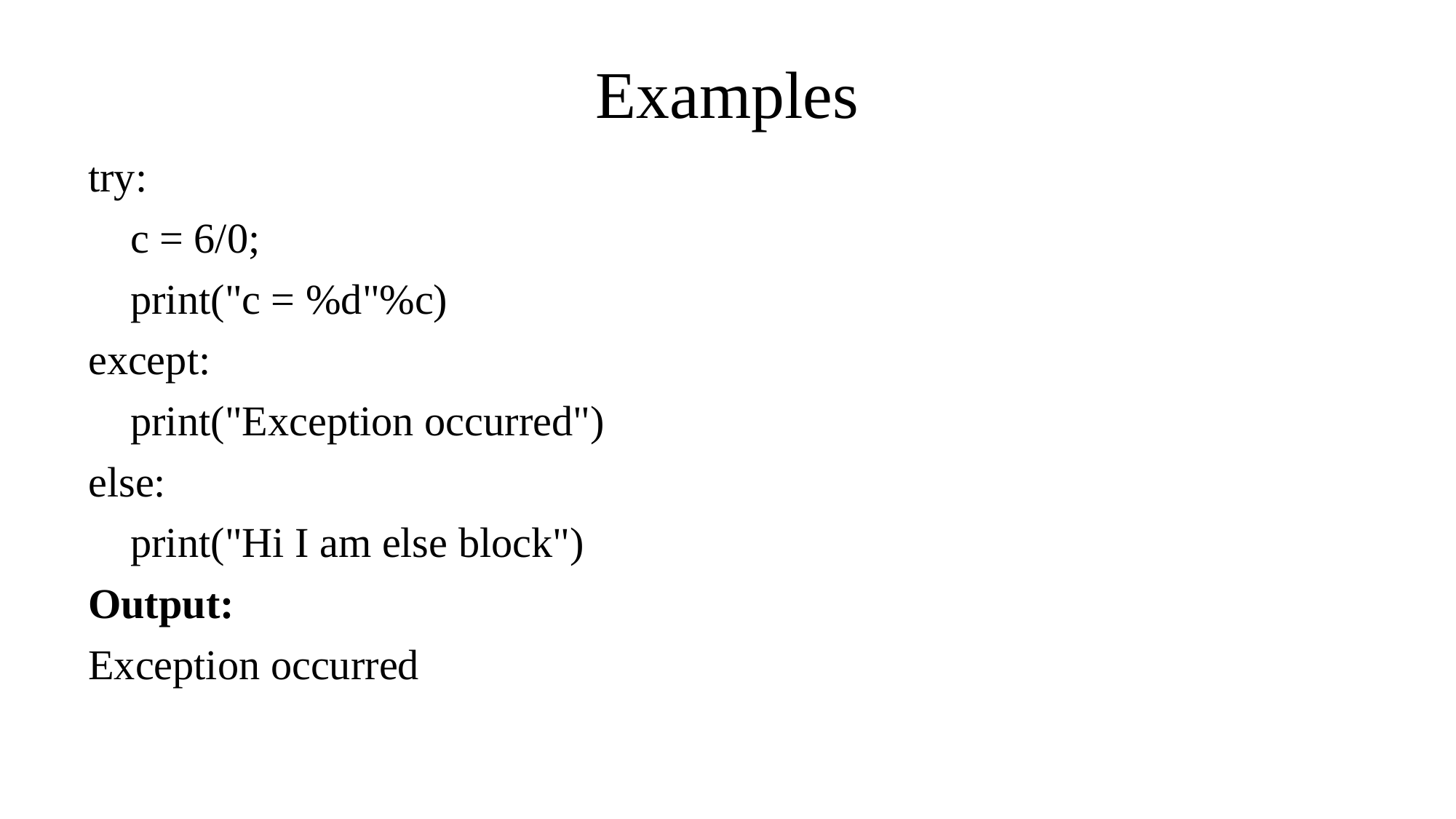

# Examples
try:
    c = 6/0;
    print("c = %d"%c)
except:
    print("Exception occurred")
else:
    print("Hi I am else block")
Output:
Exception occurred